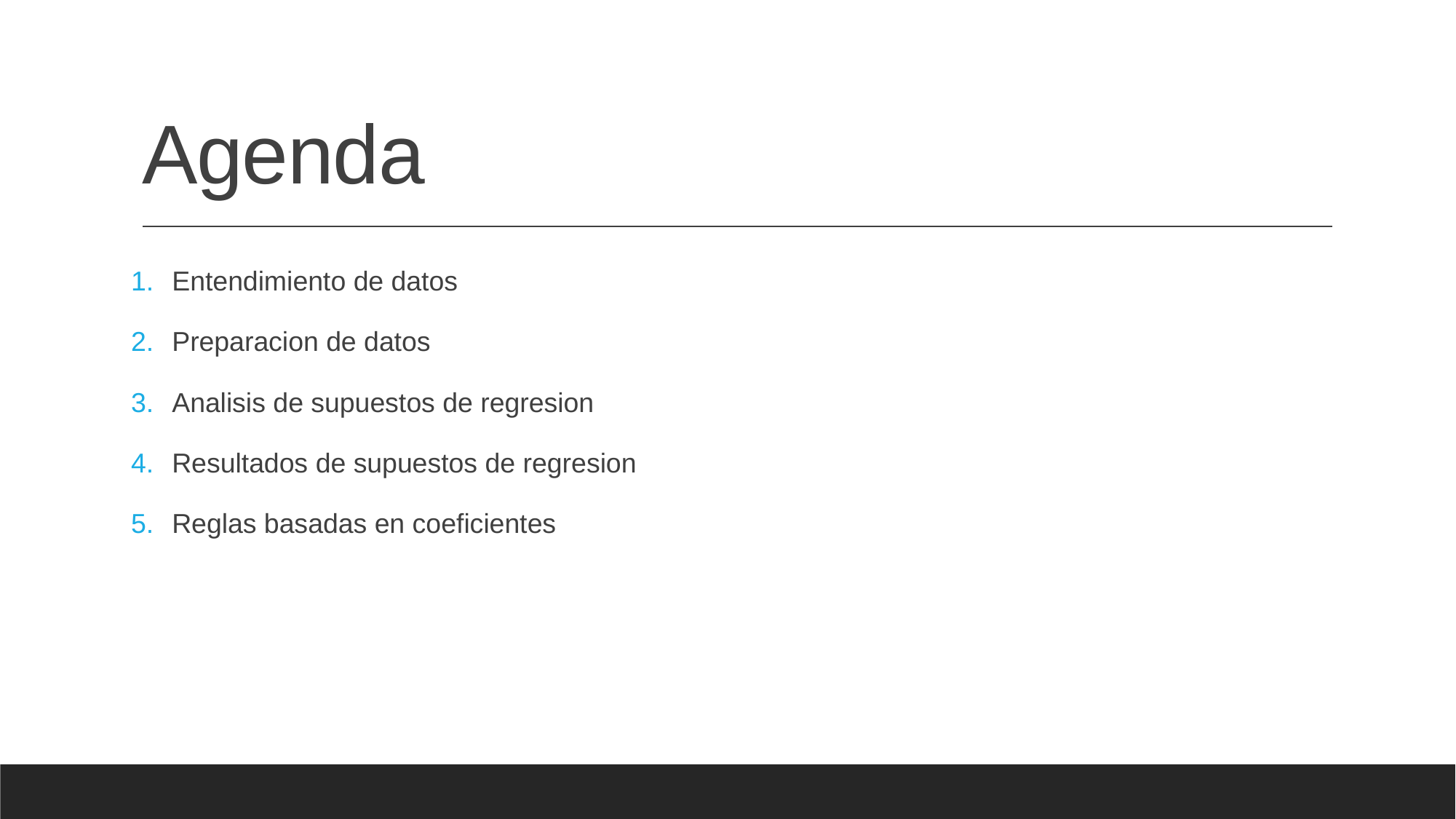

# Agenda
Entendimiento de datos
Preparacion de datos
Analisis de supuestos de regresion
Resultados de supuestos de regresion
Reglas basadas en coeficientes